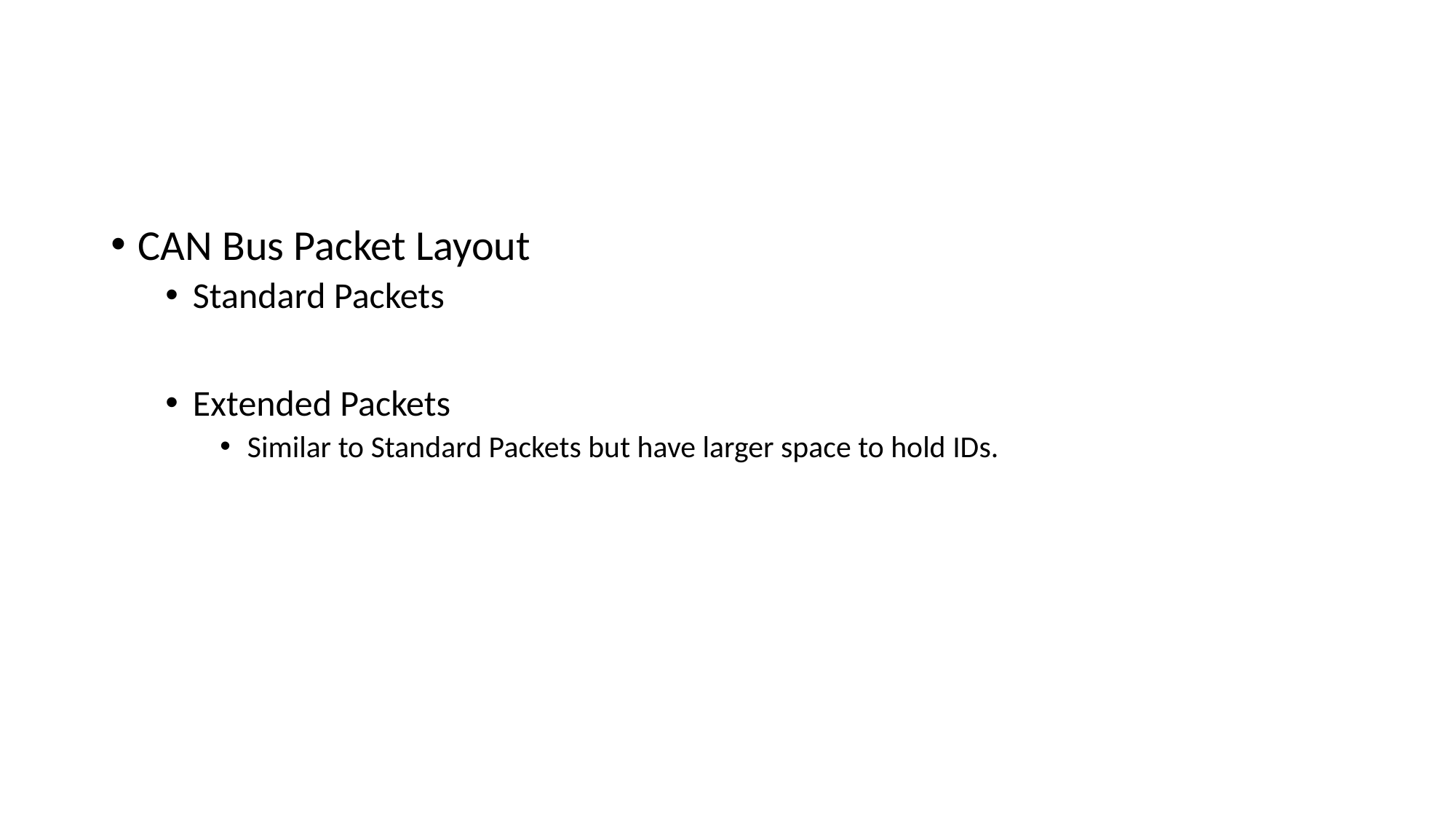

#
CAN Bus Packet Layout
Standard Packets

Extended Packets
Similar to Standard Packets but have larger space to hold IDs.